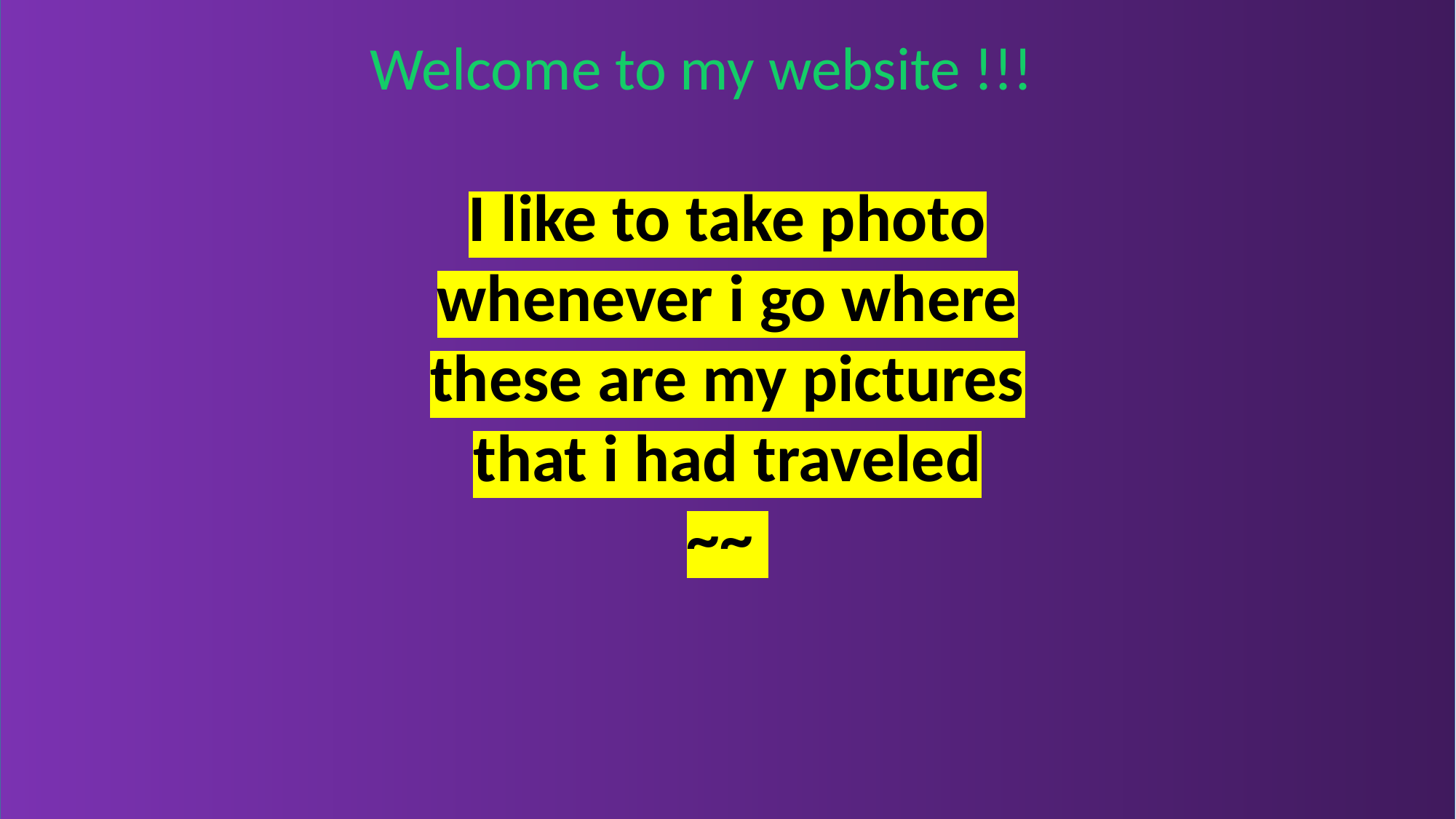

Welcome to my website !!!
I like to take photo whenever i go where these are my pictures that i had traveled
~~